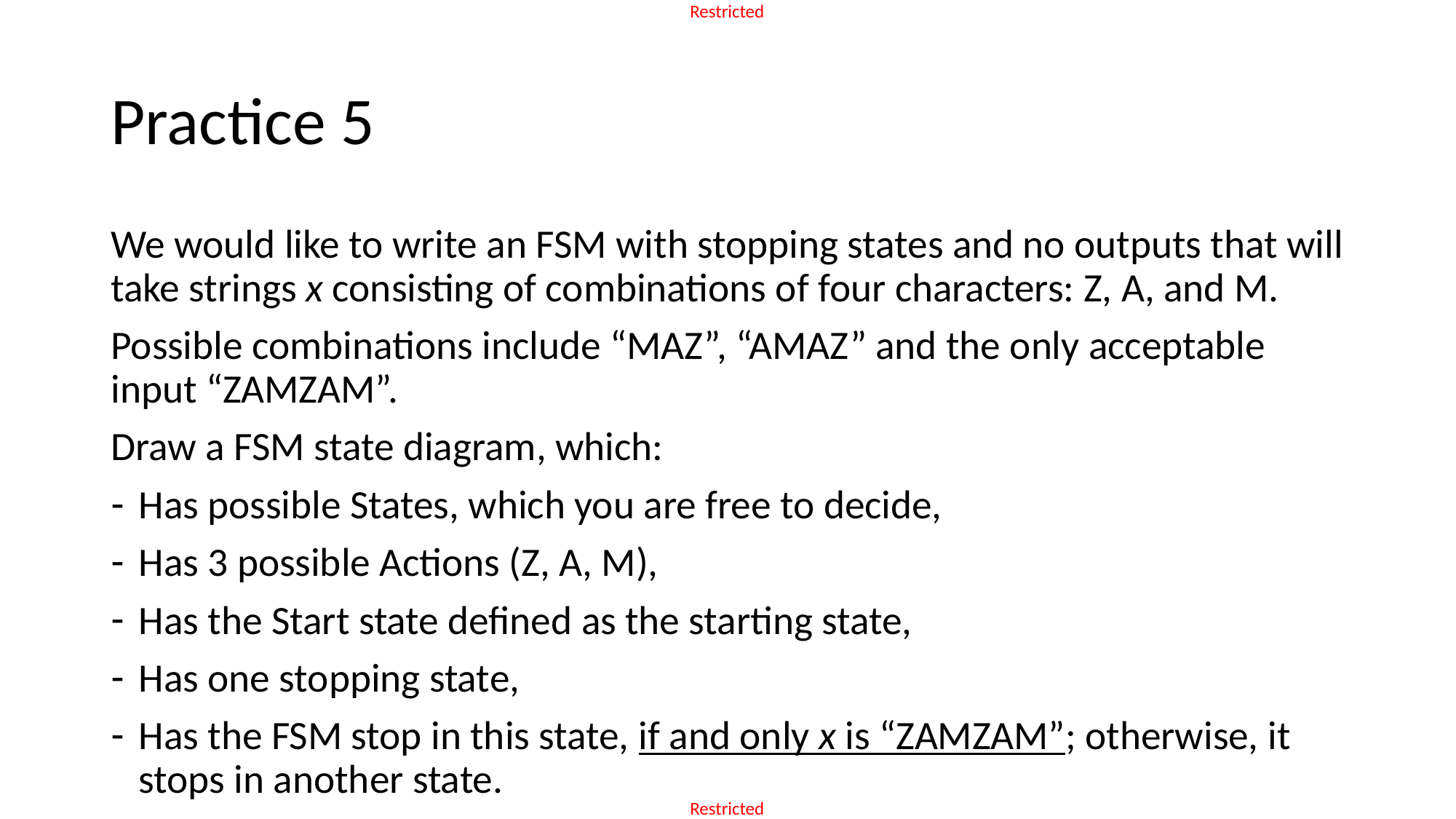

# Practice 5
We would like to write an FSM with stopping states and no outputs that will take strings x consisting of combinations of four characters: Z, A, and M.
Possible combinations include “MAZ”, “AMAZ” and the only acceptable input “ZAMZAM”.
Draw a FSM state diagram, which:
Has possible States, which you are free to decide,
Has 3 possible Actions (Z, A, M),
Has the Start state defined as the starting state,
Has one stopping state,
Has the FSM stop in this state, if and only x is “ZAMZAM”; otherwise, it stops in another state.